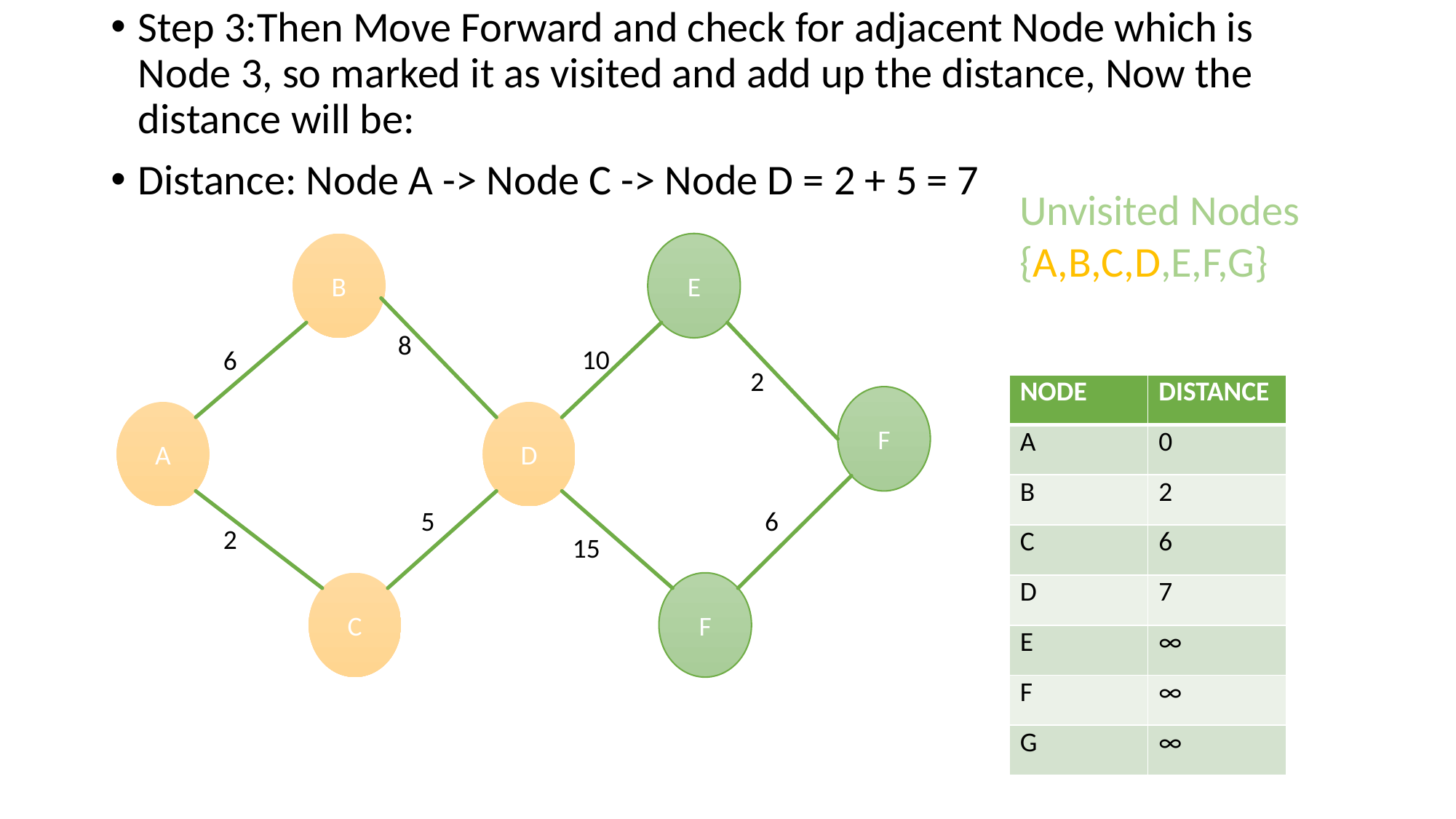

# Step 3:Then Move Forward and check for adjacent Node which is Node 3, so marked it as visited and add up the distance, Now the distance will be:
Distance: Node A -> Node C -> Node D = 2 + 5 = 7
Unvisited Nodes
{A,B,C,D,E,F,G}
B
E
F
A
D
C
F
10
6
2
5
6
2
15
8
| NODE | DISTANCE |
| --- | --- |
| A | 0 |
| B | 2 |
| C | 6 |
| D | 7 |
| E | ∞ |
| F | ∞ |
| G | ∞ |